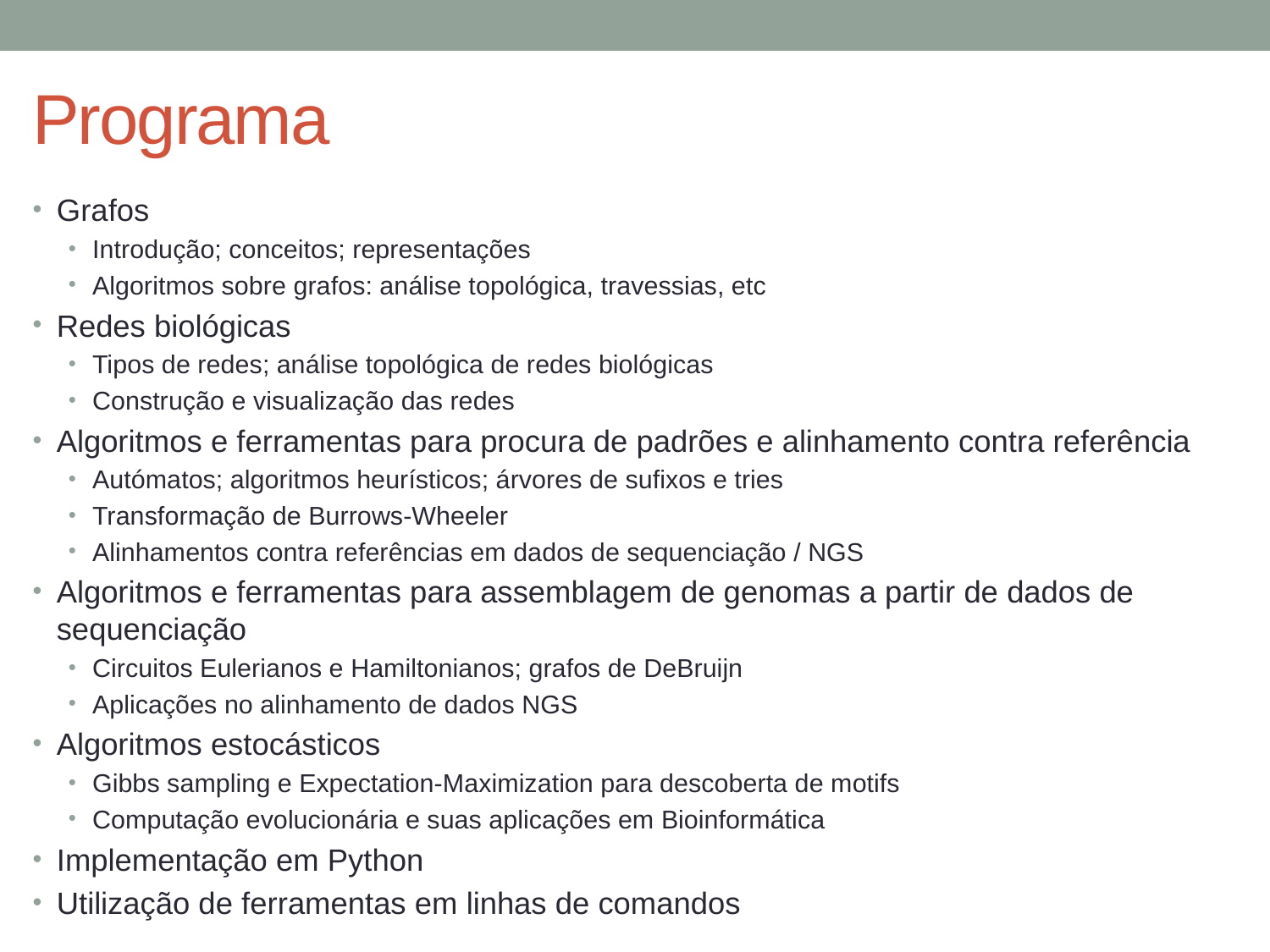

# Programa
Grafos
Introdução; conceitos; representações
Algoritmos sobre grafos: análise topológica, travessias, etc
Redes biológicas
Tipos de redes; análise topológica de redes biológicas
Construção e visualização das redes
Algoritmos e ferramentas para procura de padrões e alinhamento contra referência
Autómatos; algoritmos heurísticos; árvores de sufixos e tries
Transformação de Burrows-Wheeler
Alinhamentos contra referências em dados de sequenciação / NGS
Algoritmos e ferramentas para assemblagem de genomas a partir de dados de sequenciação
Circuitos Eulerianos e Hamiltonianos; grafos de DeBruijn
Aplicações no alinhamento de dados NGS
Algoritmos estocásticos
Gibbs sampling e Expectation-Maximization para descoberta de motifs
Computação evolucionária e suas aplicações em Bioinformática
Implementação em Python
Utilização de ferramentas em linhas de comandos